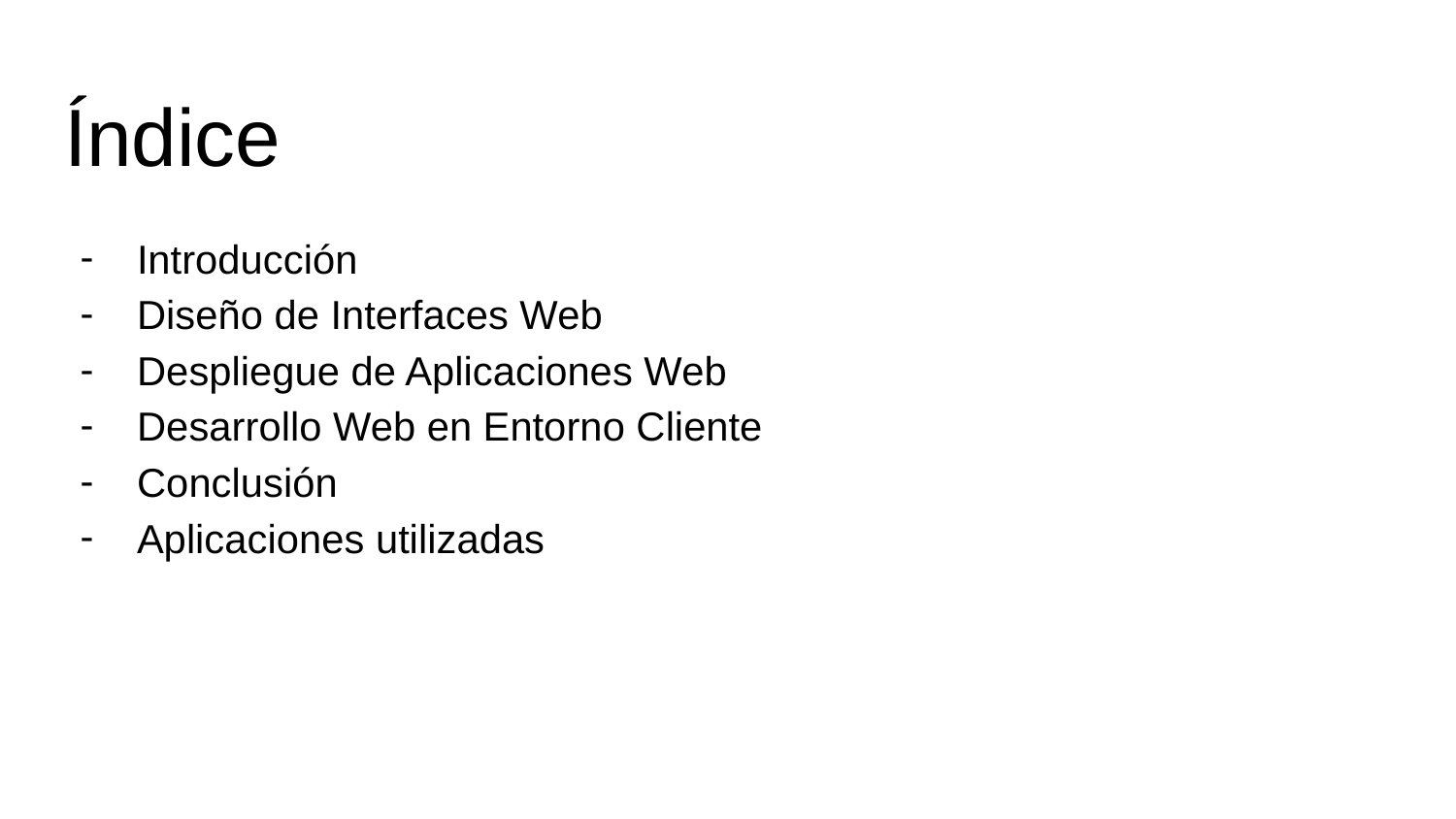

# Índice
Introducción
Diseño de Interfaces Web
Despliegue de Aplicaciones Web
Desarrollo Web en Entorno Cliente
Conclusión
Aplicaciones utilizadas